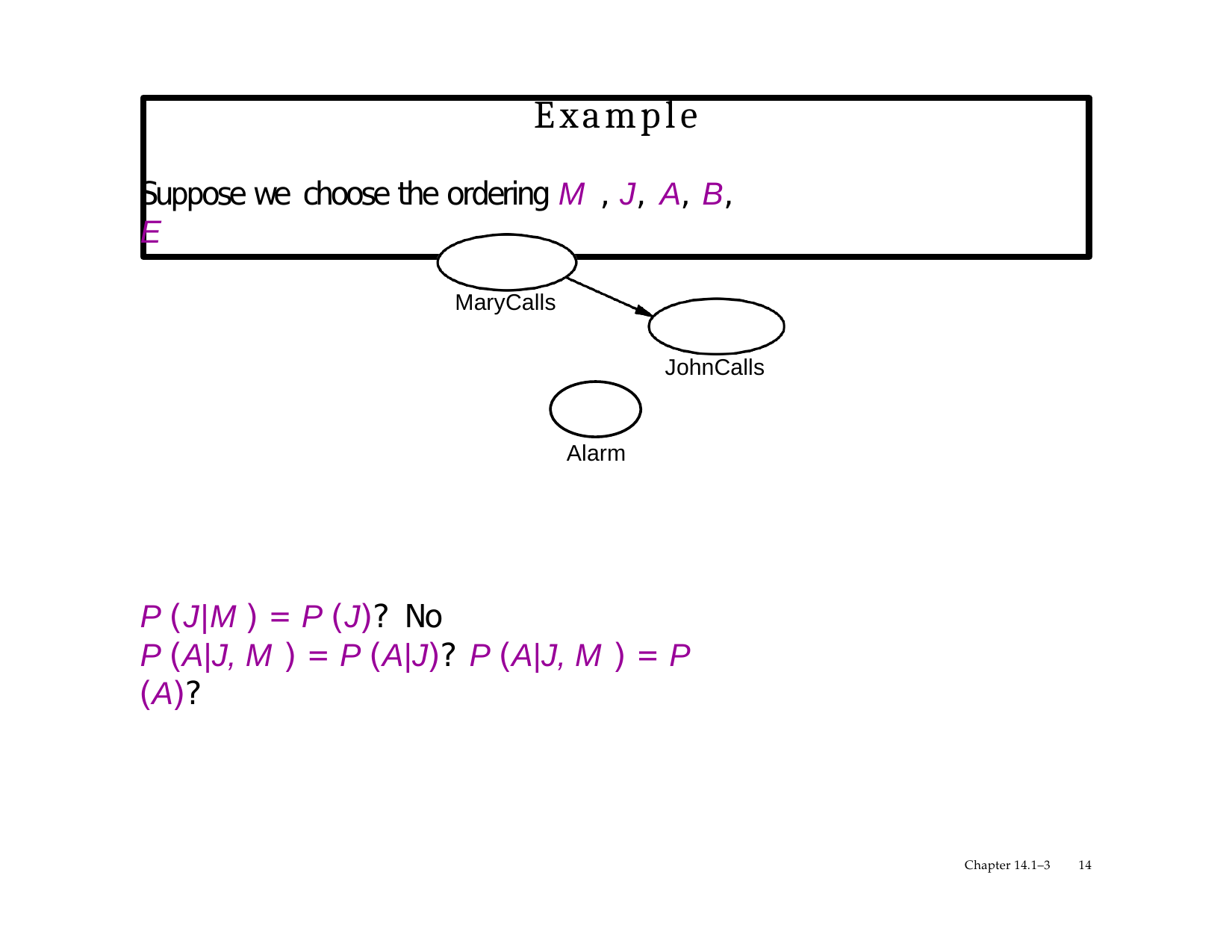

# Example
Suppose we  choose the ordering M , J, A, B, E

MaryCalls

JohnCalls

Alarm

P (J|M ) = P (J)?	No
P (A|J, M ) = P (A|J)? P (A|J, M ) = P (A)?
Chapter 14.1–3
14